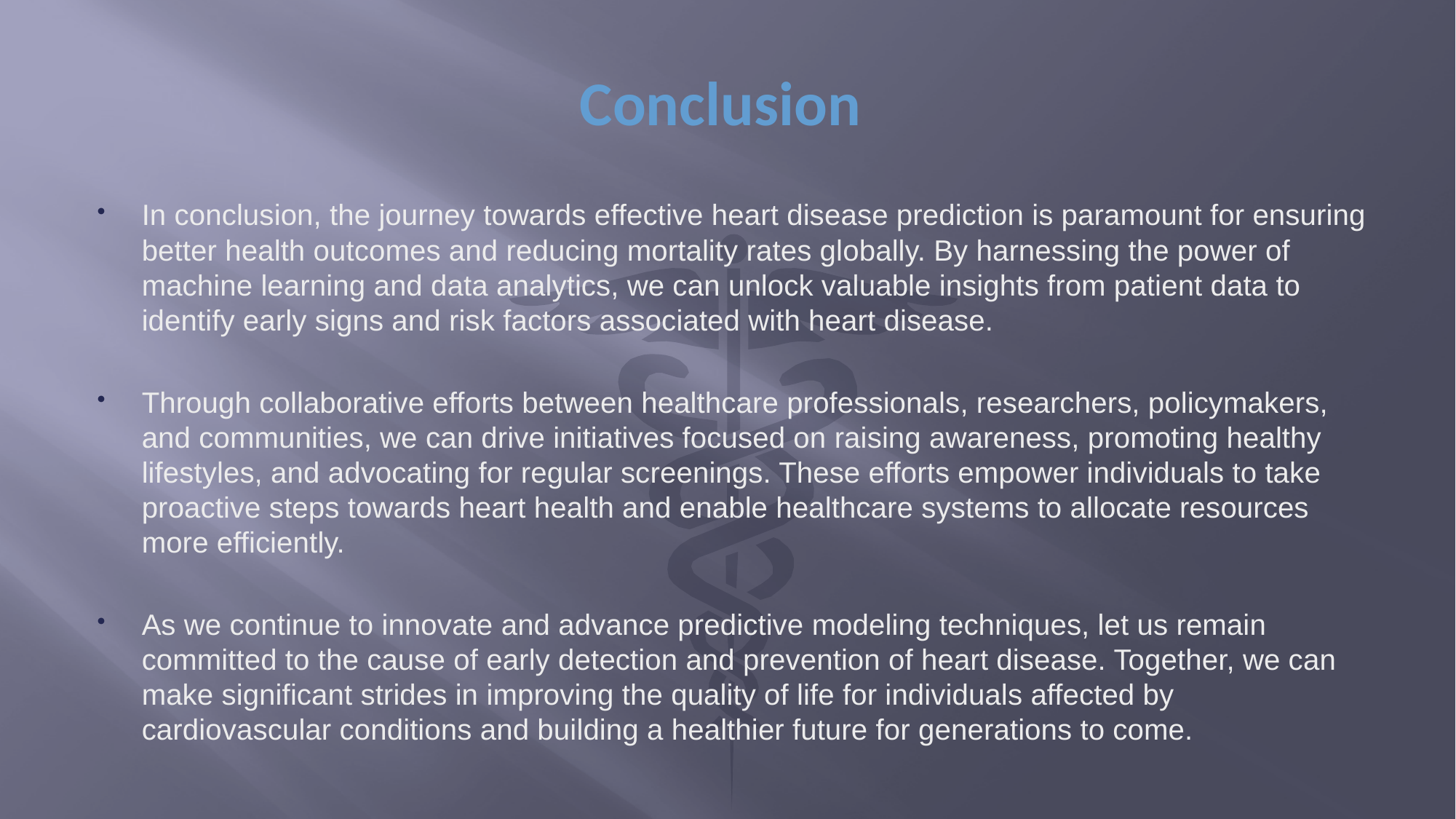

# Conclusion
In conclusion, the journey towards effective heart disease prediction is paramount for ensuring better health outcomes and reducing mortality rates globally. By harnessing the power of machine learning and data analytics, we can unlock valuable insights from patient data to identify early signs and risk factors associated with heart disease.

Through collaborative efforts between healthcare professionals, researchers, policymakers, and communities, we can drive initiatives focused on raising awareness, promoting healthy lifestyles, and advocating for regular screenings. These efforts empower individuals to take proactive steps towards heart health and enable healthcare systems to allocate resources more efficiently.

As we continue to innovate and advance predictive modeling techniques, let us remain committed to the cause of early detection and prevention of heart disease. Together, we can make significant strides in improving the quality of life for individuals affected by cardiovascular conditions and building a healthier future for generations to come.